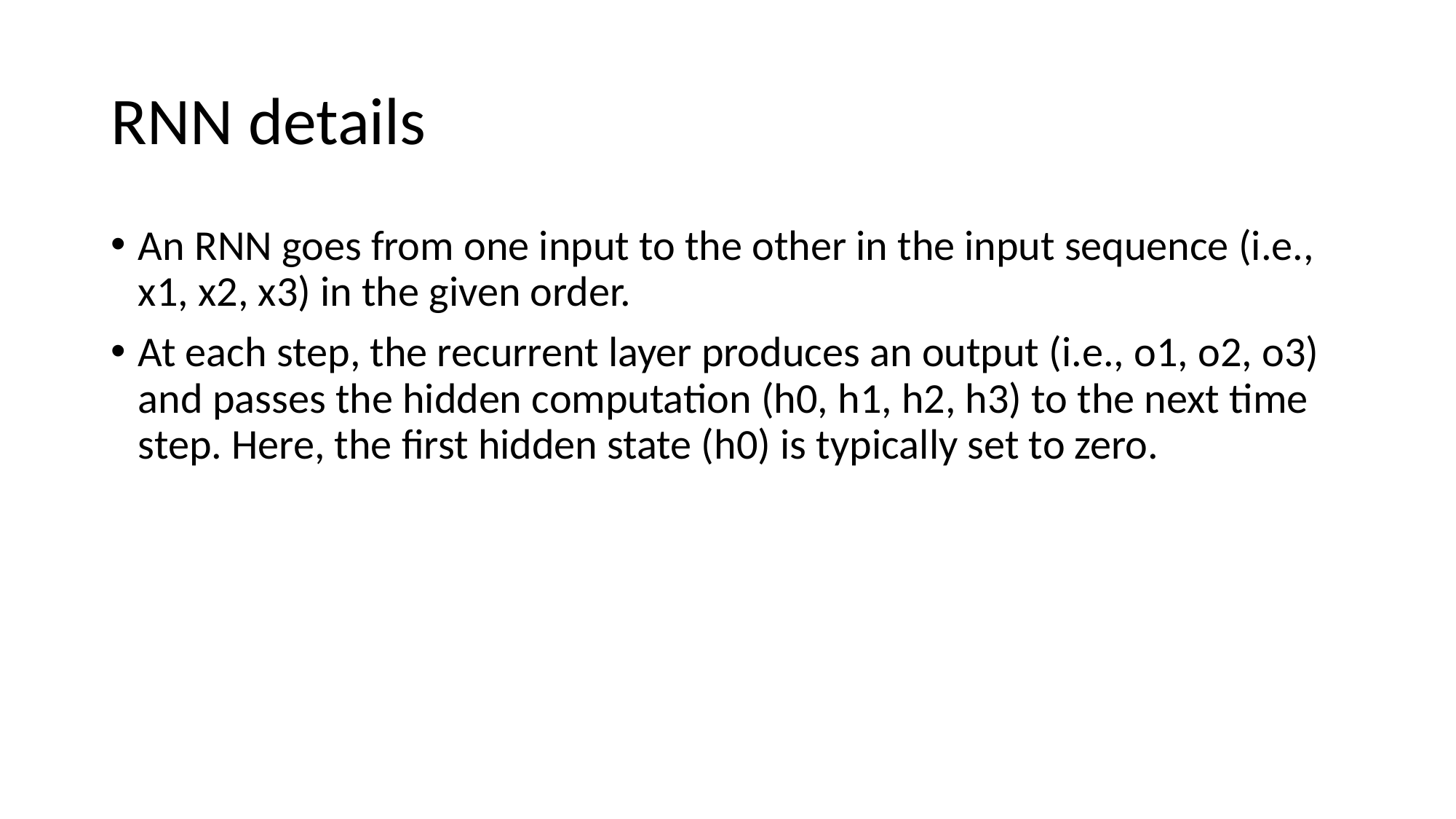

# RNN details
An RNN goes from one input to the other in the input sequence (i.e., x1, x2, x3) in the given order.
At each step, the recurrent layer produces an output (i.e., o1, o2, o3) and passes the hidden computation (h0, h1, h2, h3) to the next time step. Here, the first hidden state (h0) is typically set to zero.